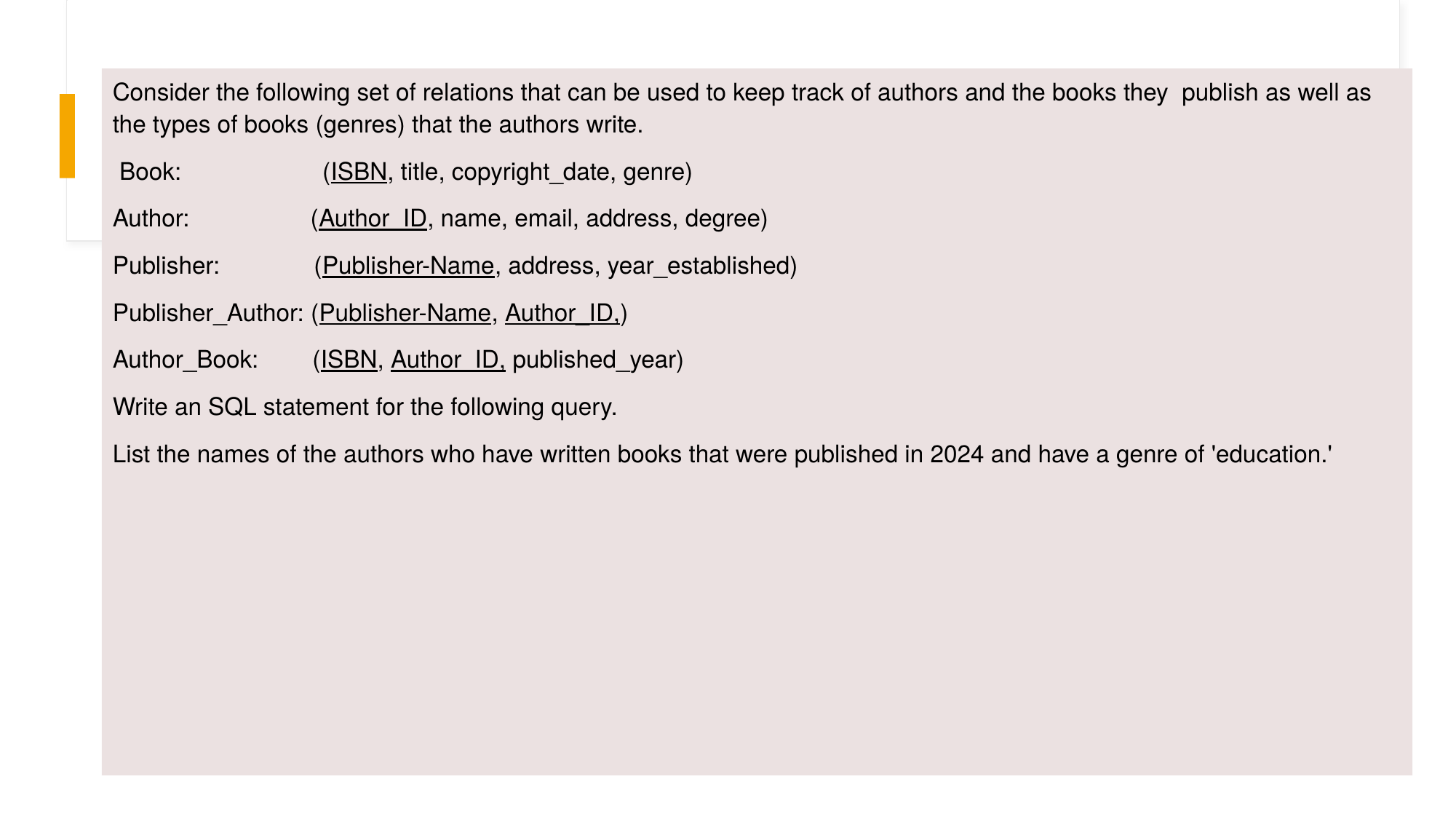

Consider the following set of relations that can be used to keep track of authors and the books they  publish as well as the types of books (genres) that the authors write.
 Book:                     (ISBN, title, copyright_date, genre)
Author:                  (Author_ID, name, email, address, degree)
Publisher:              (Publisher-Name, address, year_established)
Publisher_Author: (Publisher-Name, Author_ID,)
Author_Book:        (ISBN, Author_ID, published_year)
Write an SQL statement for the following query.
List the names of the authors who have written books that were published in 2024 and have a genre of 'education.'